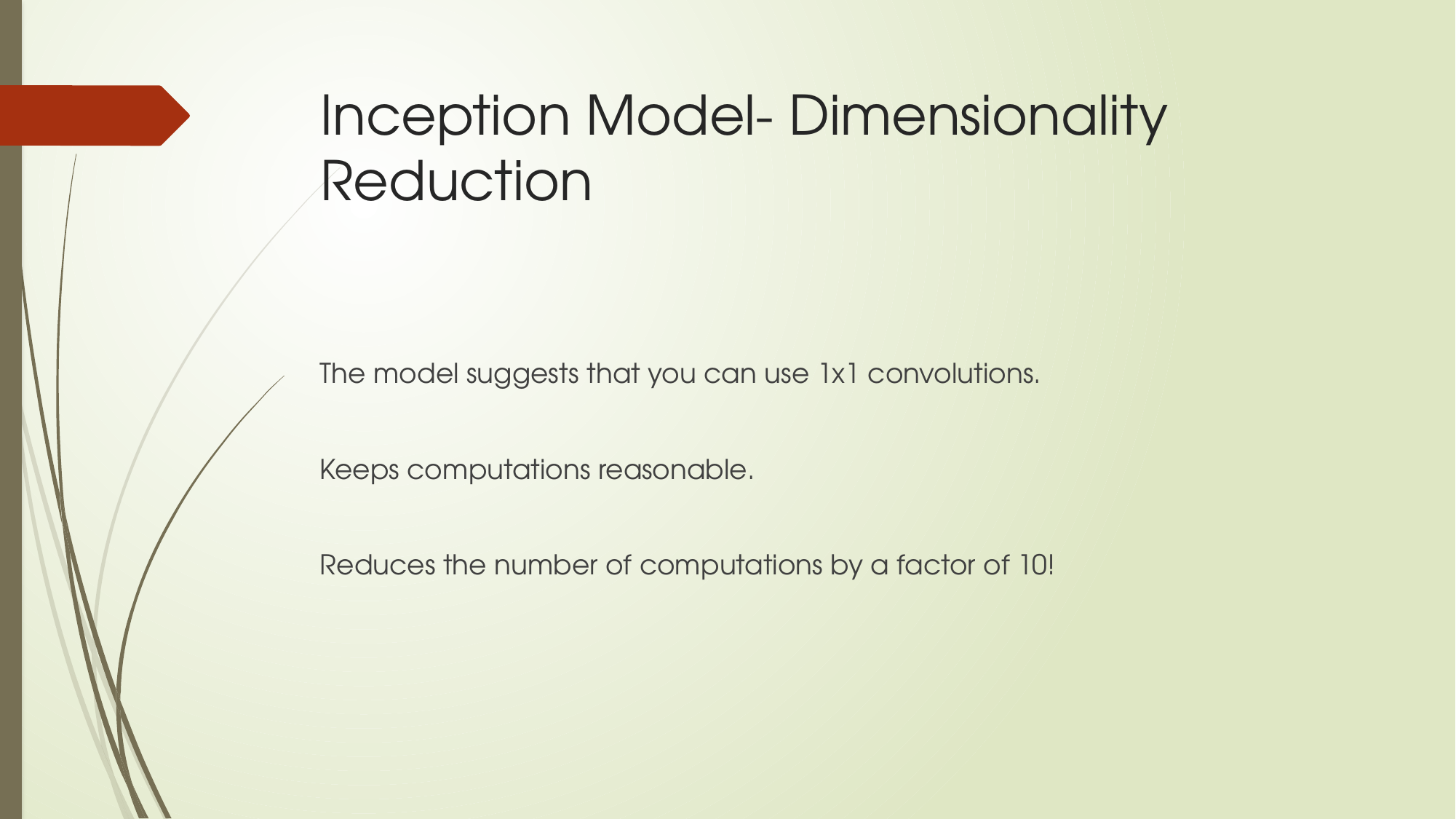

# Inception Model- Dimensionality Reduction

The model suggests that you can use 1x1 convolutions.

Keeps computations reasonable.

Reduces the number of computations by a factor of 10!